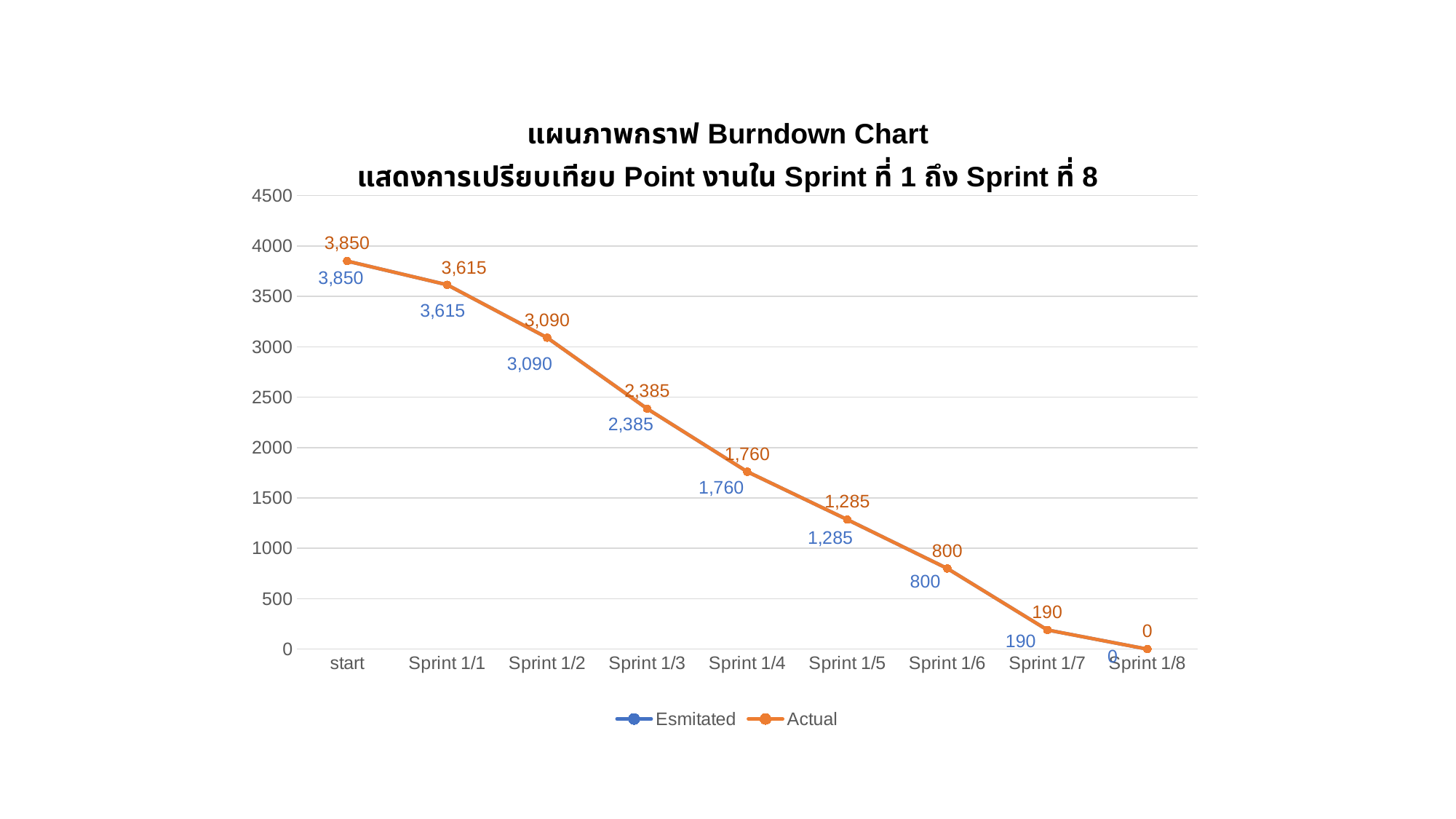

### Chart: แผนภาพกราฟ Burndown Chart
แสดงการเปรียบเทียบ Point งานใน Sprint ที่ 1 ถึง Sprint ที่ 8

| Category | Esmitated | Actual |
|---|---|---|
| start | 3850.0 | 3850.0 |
| Sprint 1/1 | 3615.0 | 3615.0 |
| Sprint 1/2 | 3090.0 | 3090.0 |
| Sprint 1/3 | 2385.0 | 2385.0 |
| Sprint 1/4 | 1760.0 | 1760.0 |
| Sprint 1/5 | 1285.0 | 1285.0 |
| Sprint 1/6 | 800.0 | 800.0 |
| Sprint 1/7 | 190.0 | 190.0 |
| Sprint 1/8 | 0.0 | 0.0 |
190